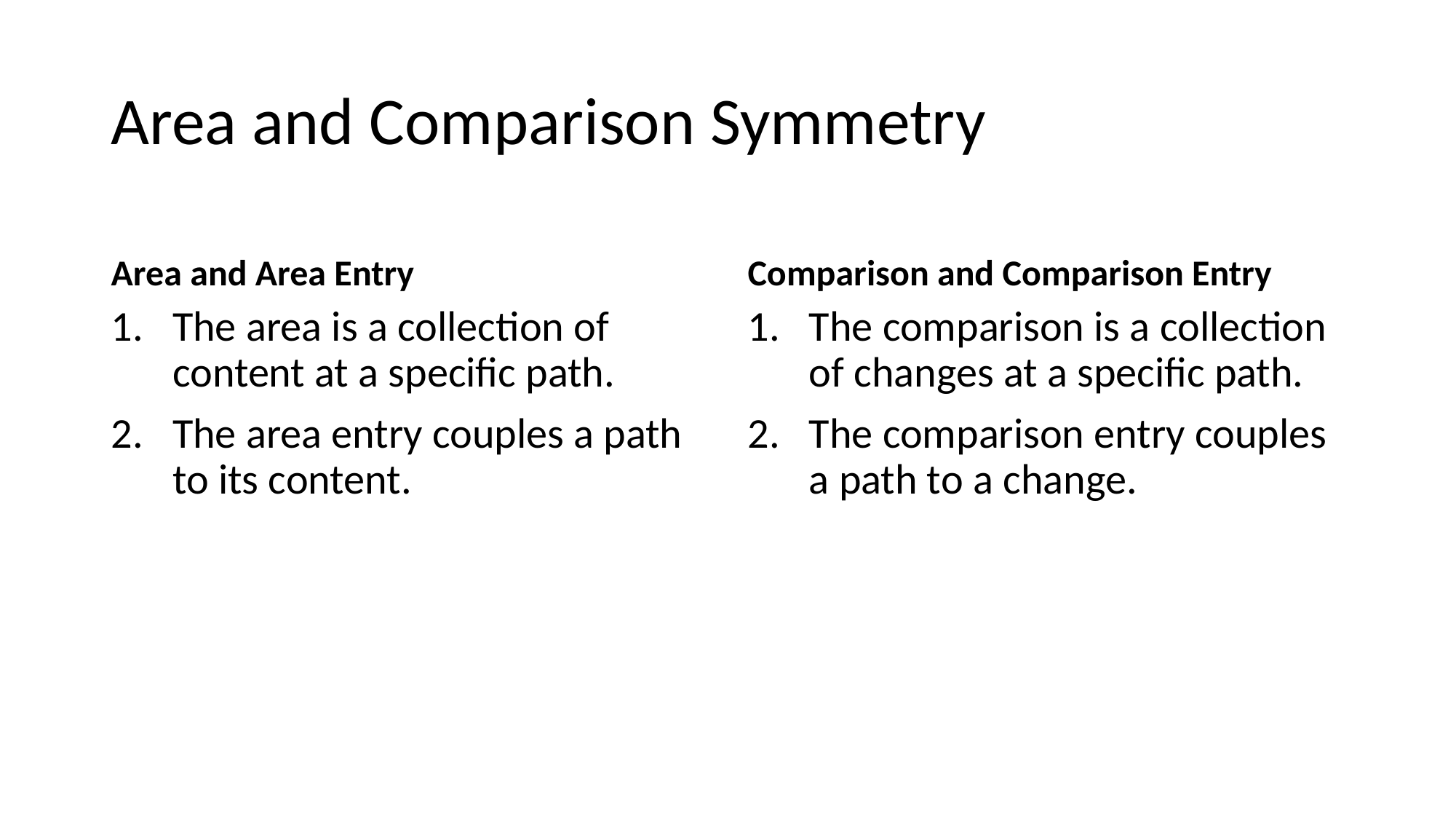

# Area and Comparison Symmetry
Area and Area Entry
Comparison and Comparison Entry
The area is a collection of content at a specific path.
The area entry couples a path to its content.
The comparison is a collection of changes at a specific path.
The comparison entry couples a path to a change.